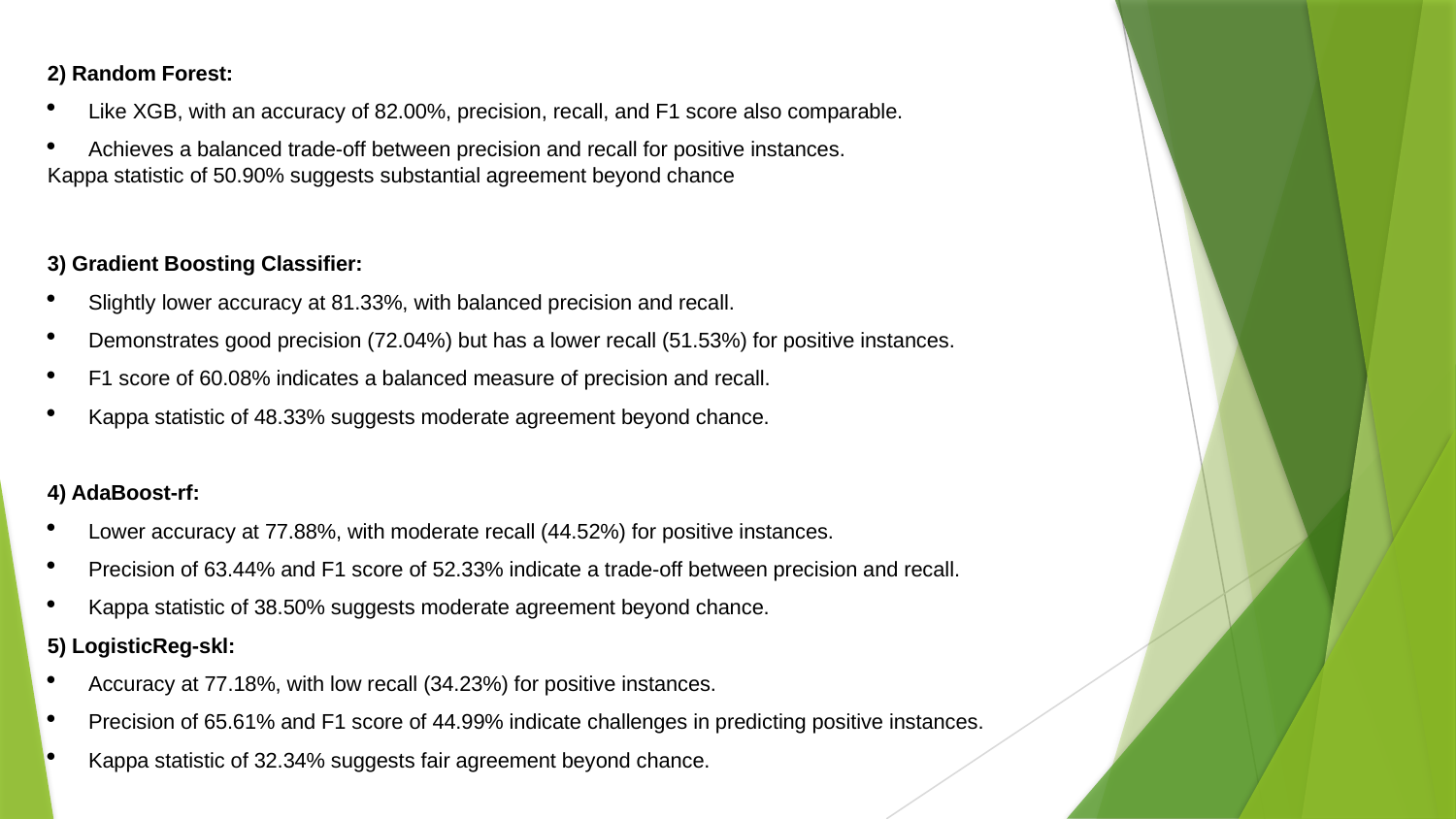

2) Random Forest:
Like XGB, with an accuracy of 82.00%, precision, recall, and F1 score also comparable.
Achieves a balanced trade-off between precision and recall for positive instances.
Kappa statistic of 50.90% suggests substantial agreement beyond chance

3) Gradient Boosting Classifier:
Slightly lower accuracy at 81.33%, with balanced precision and recall.
Demonstrates good precision (72.04%) but has a lower recall (51.53%) for positive instances.
F1 score of 60.08% indicates a balanced measure of precision and recall.
Kappa statistic of 48.33% suggests moderate agreement beyond chance.

4) AdaBoost-rf:
Lower accuracy at 77.88%, with moderate recall (44.52%) for positive instances.
Precision of 63.44% and F1 score of 52.33% indicate a trade-off between precision and recall.
Kappa statistic of 38.50% suggests moderate agreement beyond chance.
5) LogisticReg-skl:
Accuracy at 77.18%, with low recall (34.23%) for positive instances.
Precision of 65.61% and F1 score of 44.99% indicate challenges in predicting positive instances.
Kappa statistic of 32.34% suggests fair agreement beyond chance.